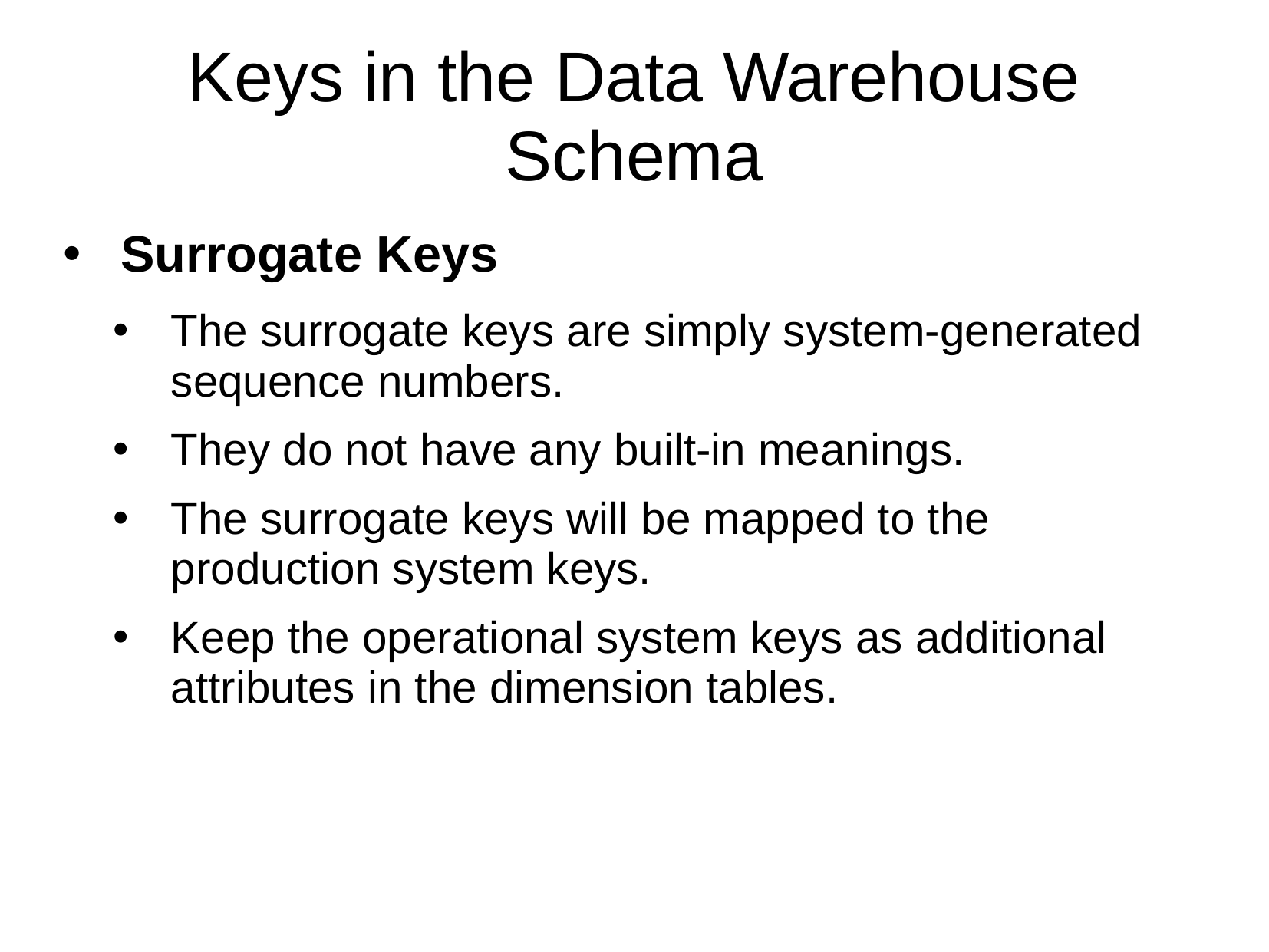

Keys in the Data Warehouse Schema
Surrogate Keys
The surrogate keys are simply system-generated sequence numbers.
They do not have any built-in meanings.
The surrogate keys will be mapped to the production system keys.
Keep the operational system keys as additional attributes in the dimension tables.